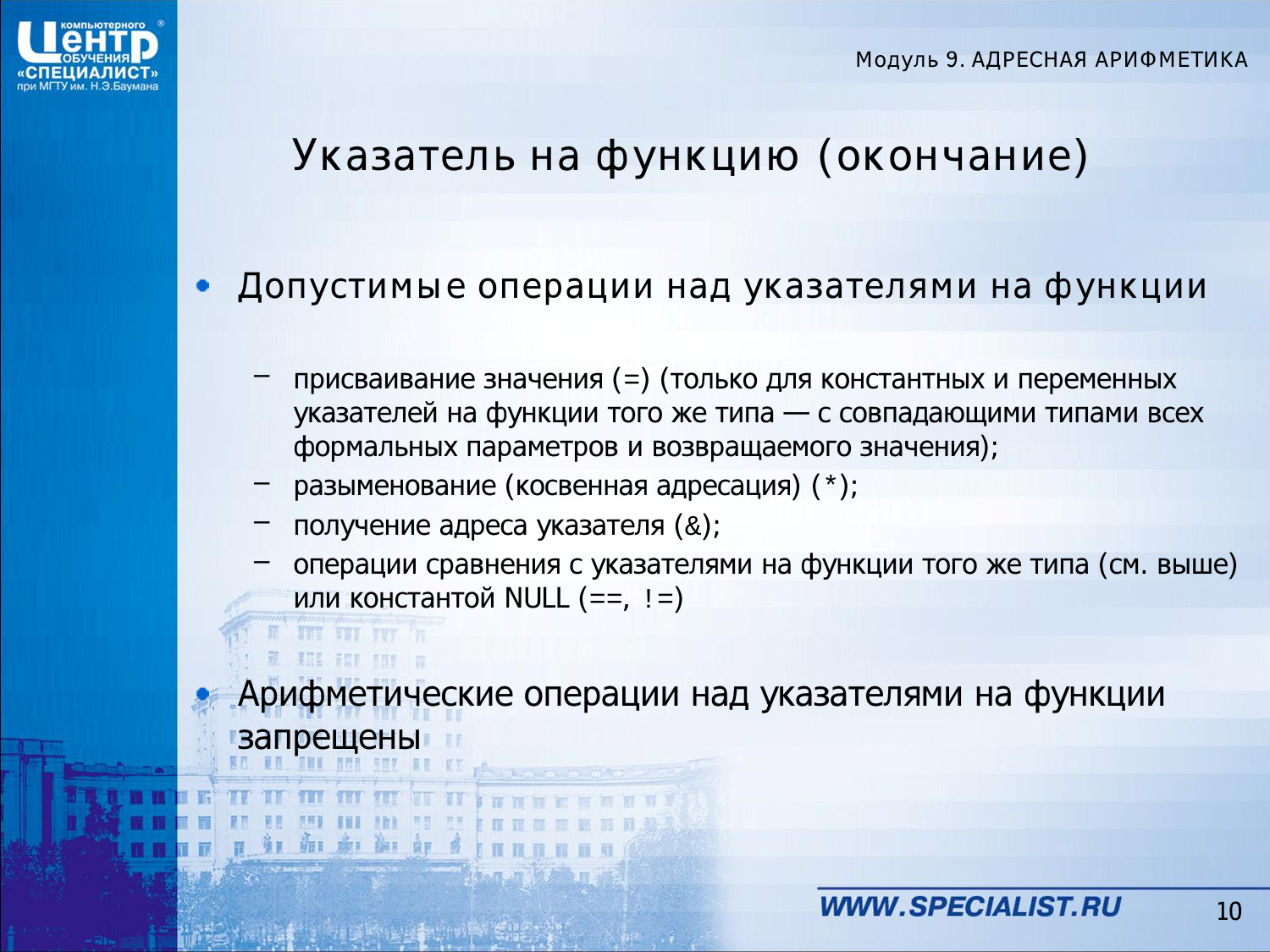

Модуль 9. АДРЕСНАЯ АРИФМЕТИКА
# Указатель на функцию (окончание)
Допустимые операции над указателями на функции

присваивание значения (=) (только для константных и переменных указателей на функции того же типа — с совпадающими типами всех формальных параметров и возвращаемого значения);
разыменование (косвенная адресация) (*);
получение адреса указателя (&);
операции сравнения с указателями на функции того же типа (см. выше) или константой NULL (==, !=)

Арифметические операции над указателями на функции запрещены
10